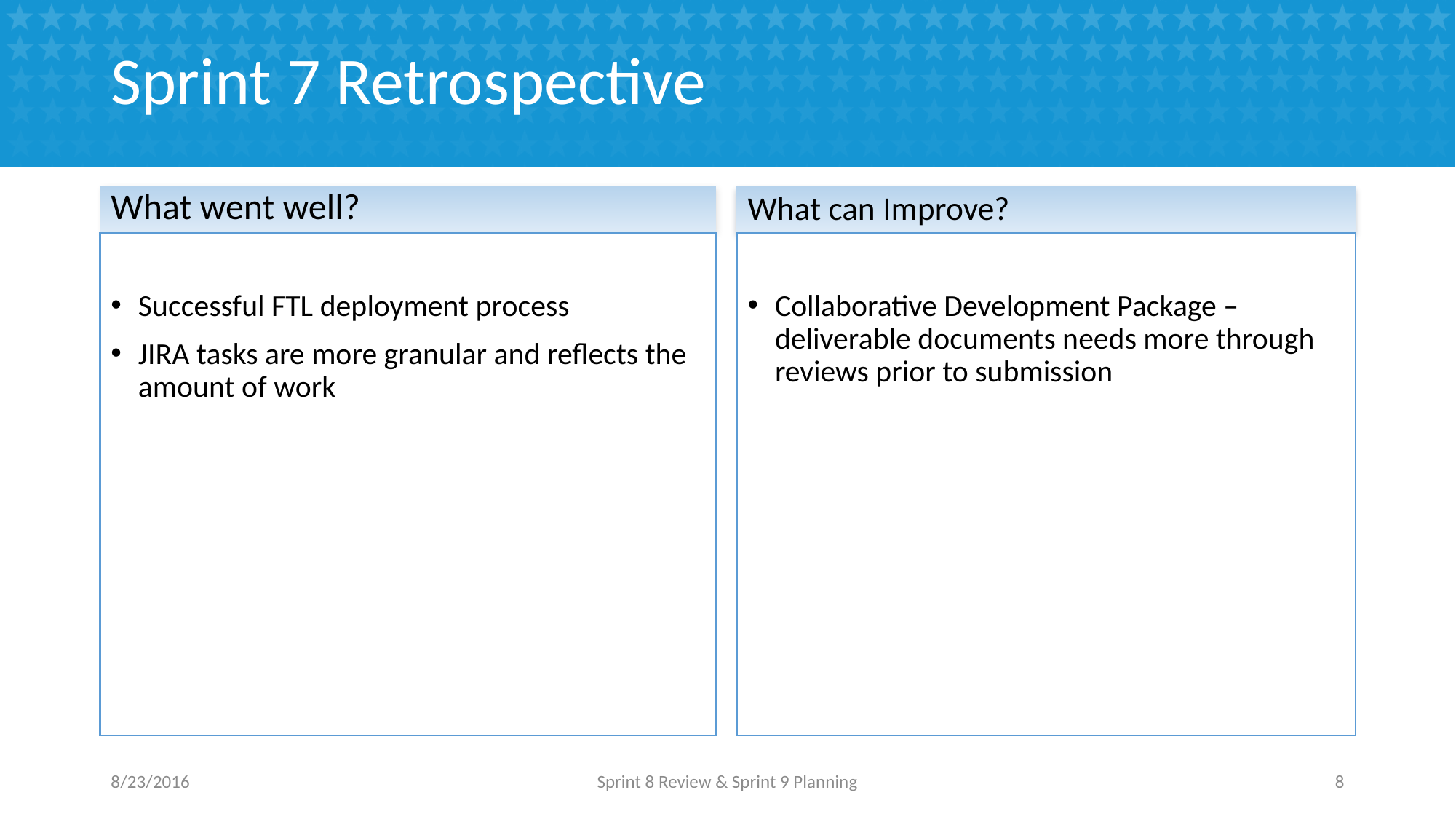

# Sprint 7 Retrospective
What went well?
What can Improve?

Successful FTL deployment process
JIRA tasks are more granular and reflects the amount of work

Collaborative Development Package – deliverable documents needs more through reviews prior to submission

8/23/2016
Sprint 8 Review & Sprint 9 Planning
8